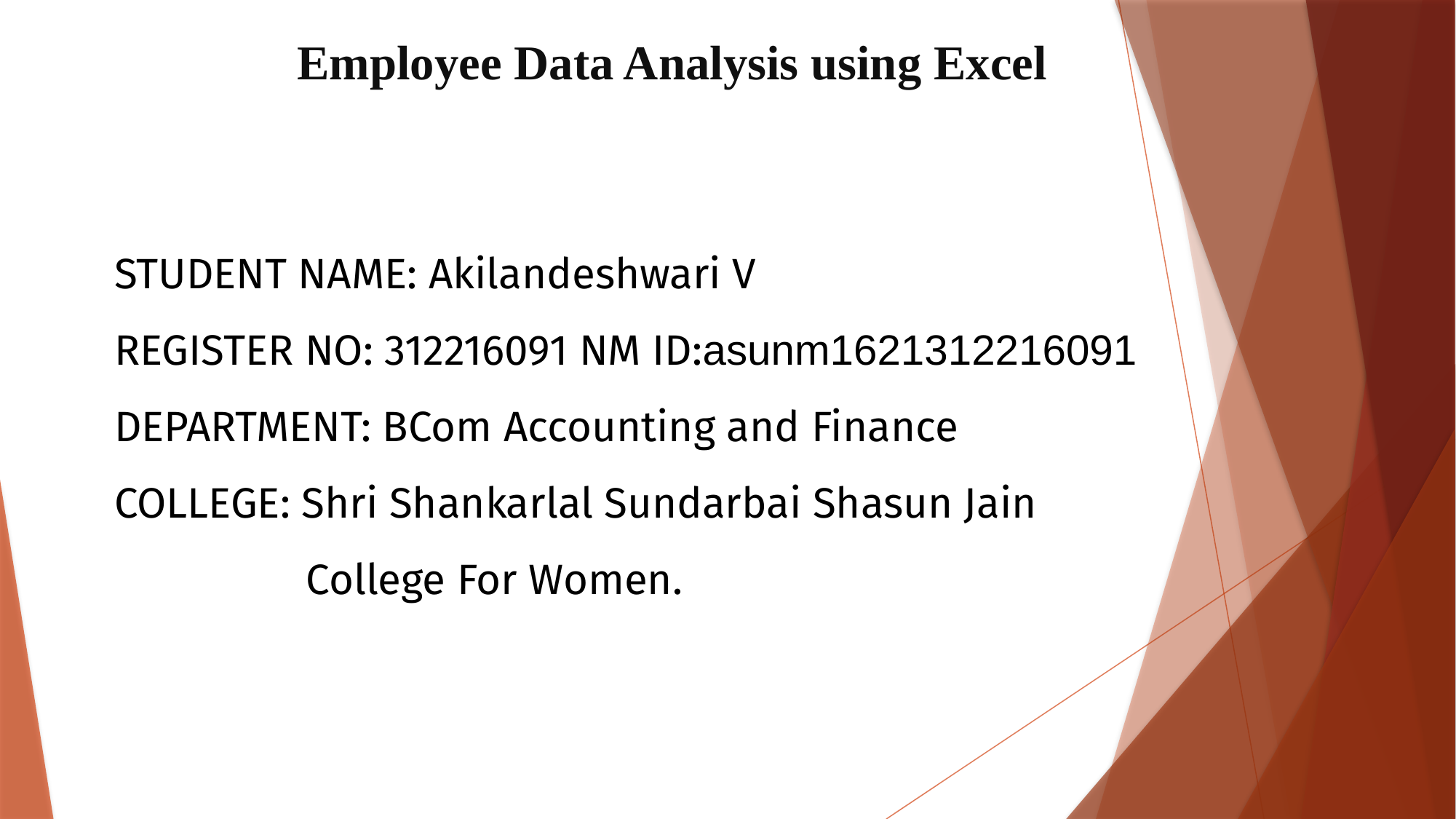

Employee Data Analysis using Excel
STUDENT NAME: Akilandeshwari V
REGISTER NO: 312216091 NM ID:asunm1621312216091
DEPARTMENT: BCom Accounting and Finance
COLLEGE: Shri Shankarlal Sundarbai Shasun Jain
                 College For Women.